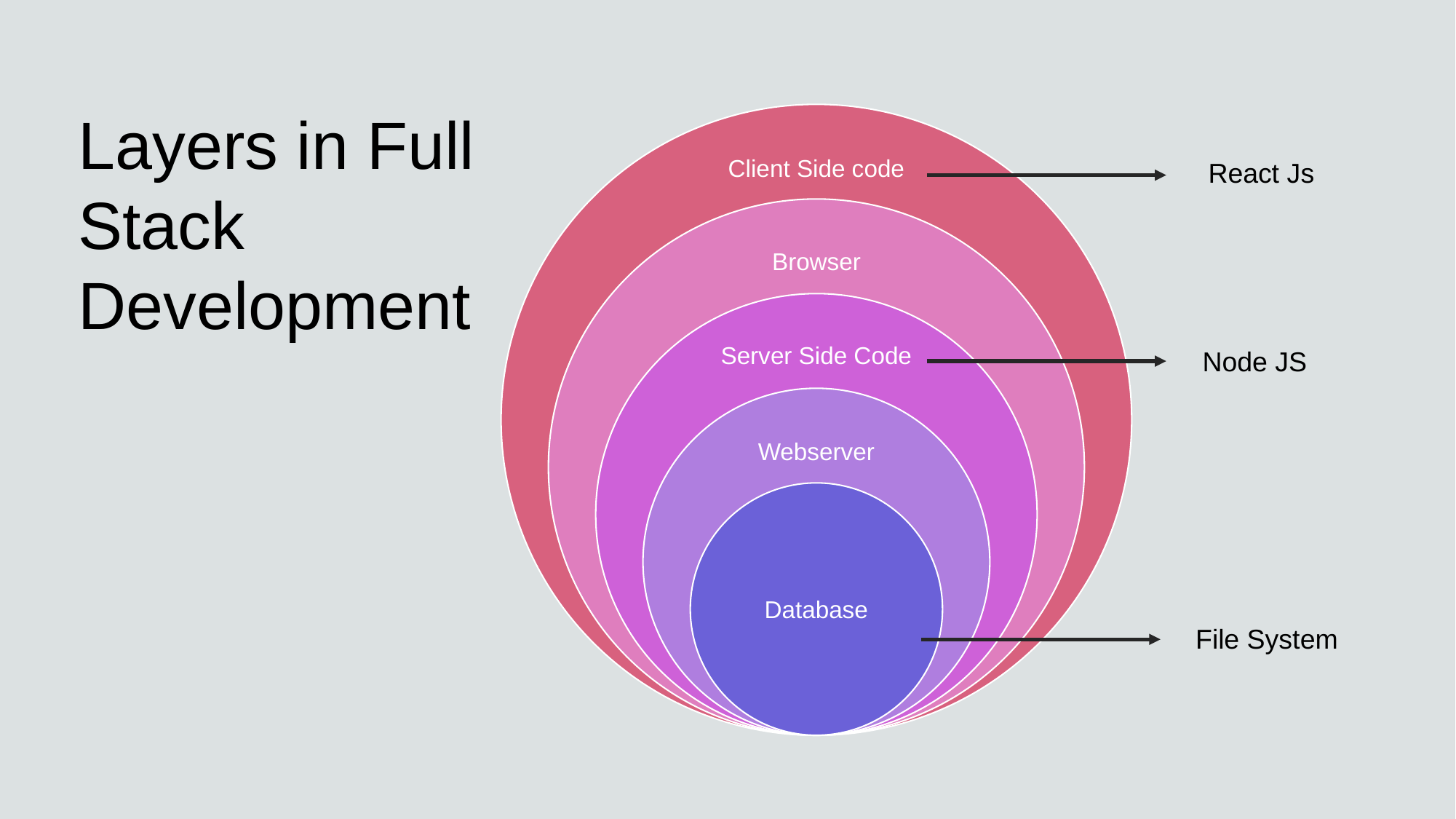

# Layers in Full Stack Development
Client Side code
Browser
Server Side Code
Webserver
Database
React Js
Node JS
File System